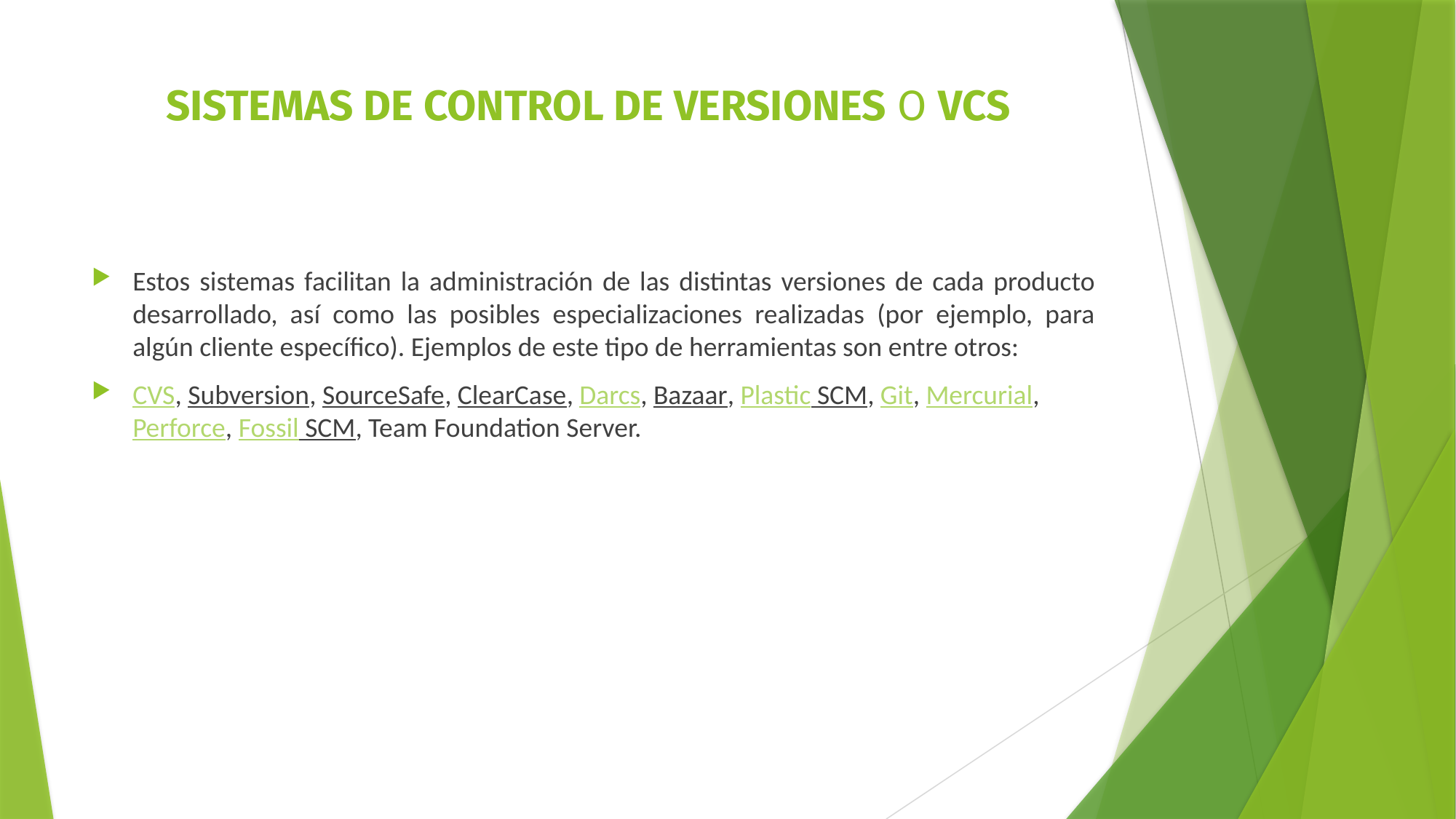

# SISTEMAS DE CONTROL DE VERSIONES O VCS
Estos sistemas facilitan la administración de las distintas versiones de cada producto desarrollado, así como las posibles especializaciones realizadas (por ejemplo, para algún cliente específico). Ejemplos de este tipo de herramientas son entre otros:
CVS, Subversion, SourceSafe, ClearCase, Darcs, Bazaar, Plastic SCM, Git, Mercurial, Perforce, Fossil SCM, Team Foundation Server.